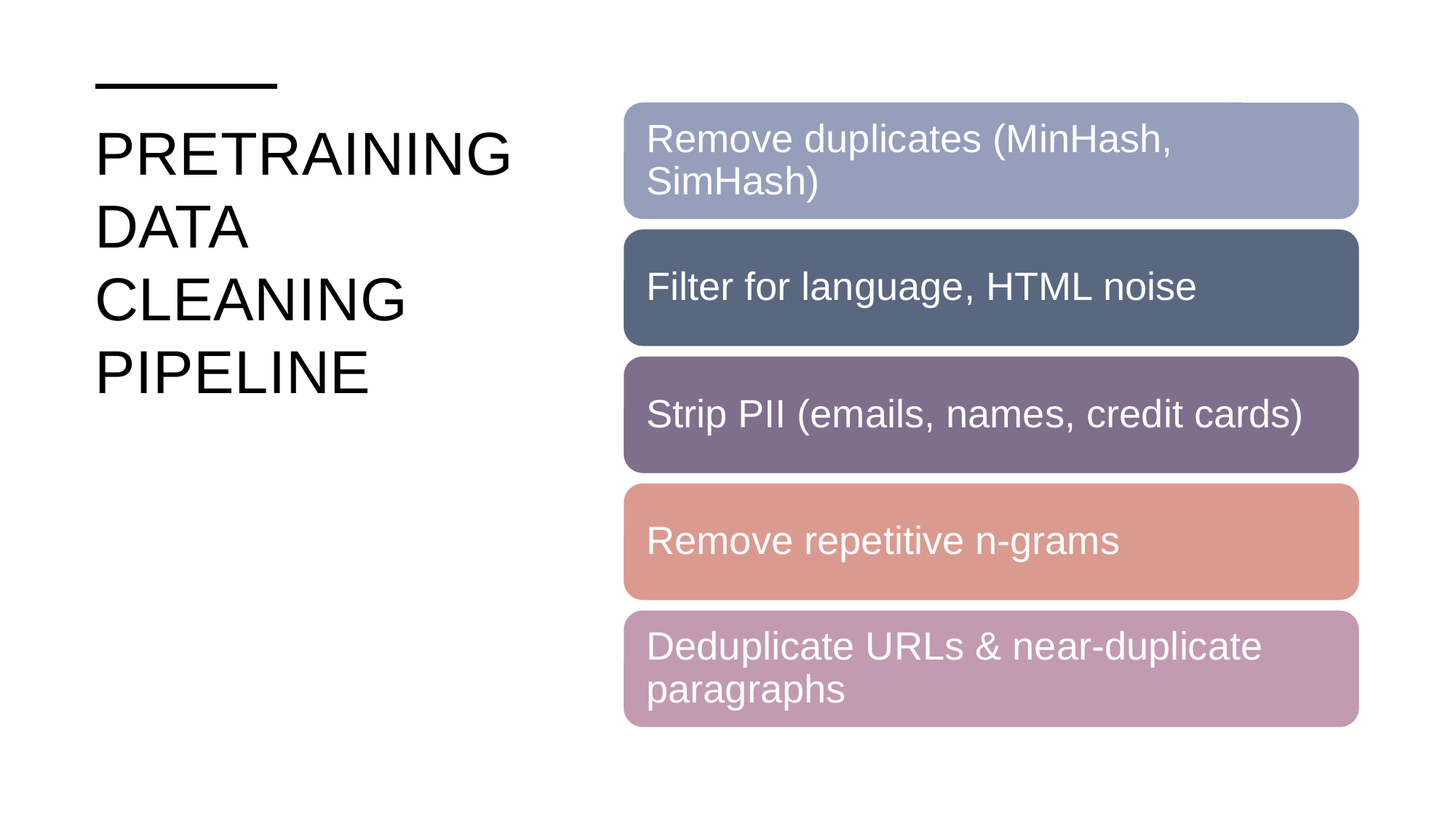

Remove duplicates (MinHash, SimHash)
Filter for language, HTML noise
Strip PII (emails, names, credit cards)
Remove repetitive n-grams
Deduplicate URLs & near-duplicate paragraphs
# Pretraining Data Cleaning Pipeline